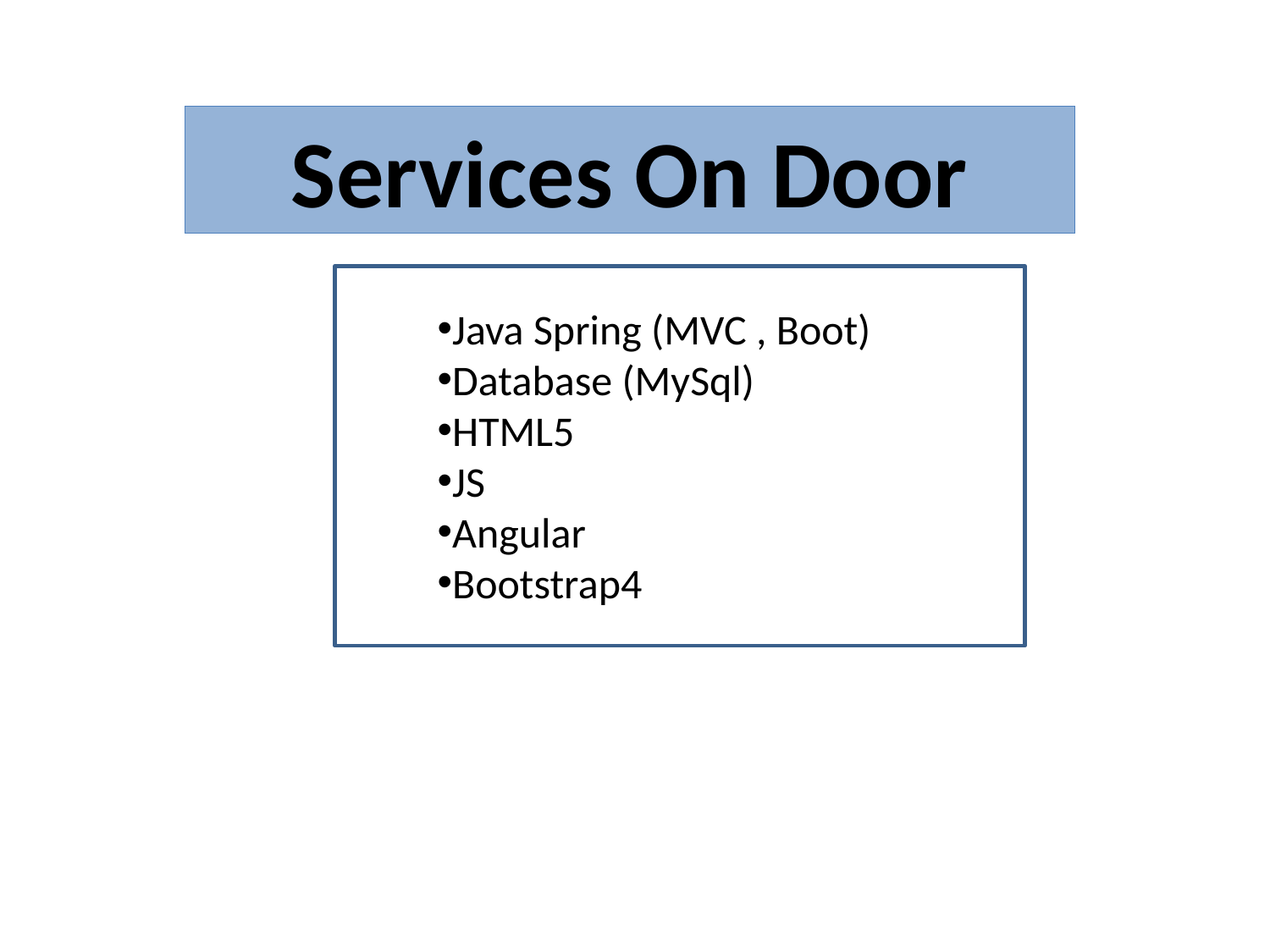

Services On Door

Java Spring (MVC , Boot)
Database (MySql)
HTML5
JS
Angular
Bootstrap4